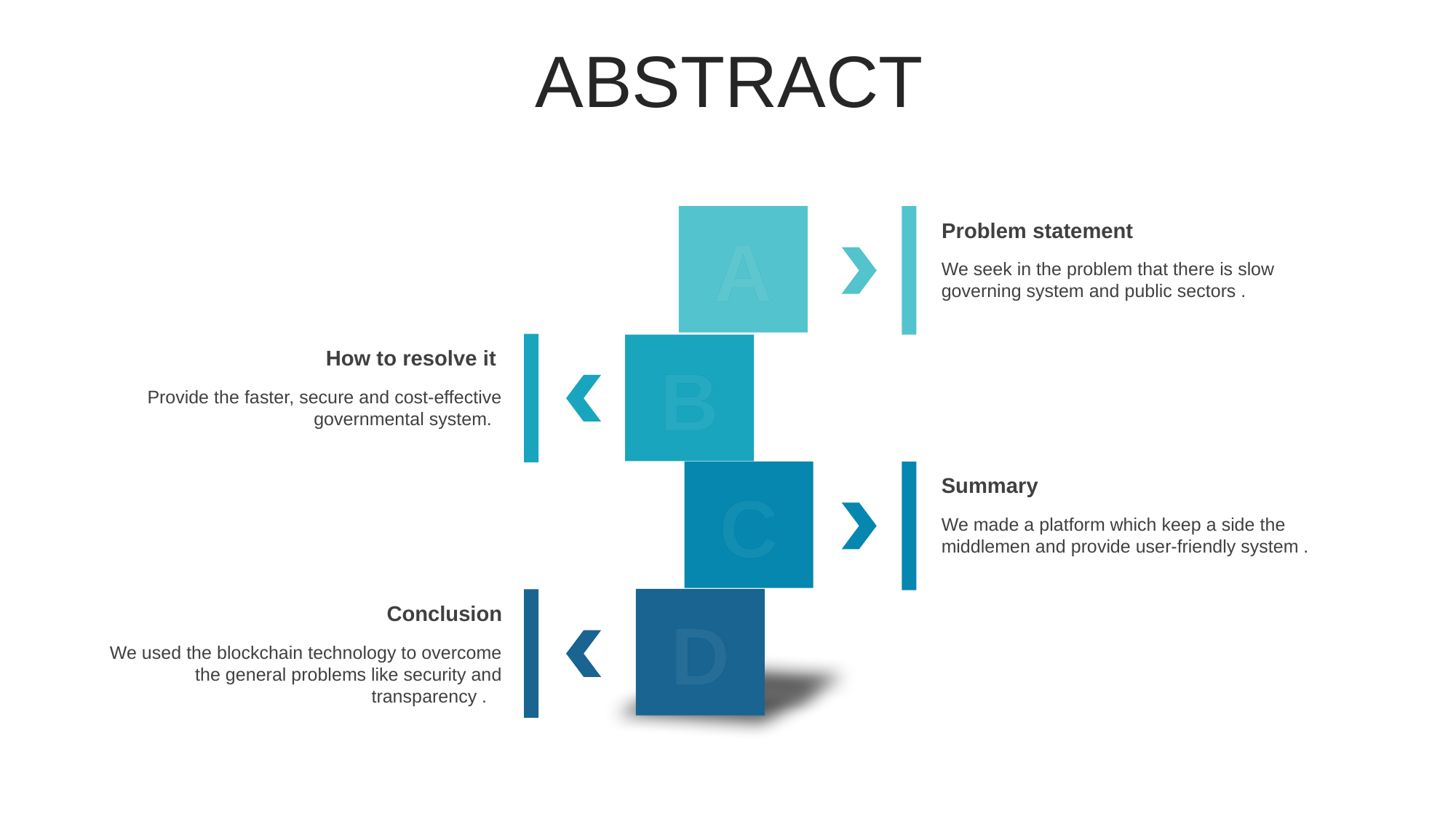

ABSTRACT
A
B
C
D

Problem statement
We seek in the problem that there is slow governing system and public sectors .

How to resolve it
Provide the faster, secure and cost-effective governmental system.

Summary
We made a platform which keep a side the middlemen and provide user-friendly system .

Conclusion
We used the blockchain technology to overcome the general problems like security and transparency .